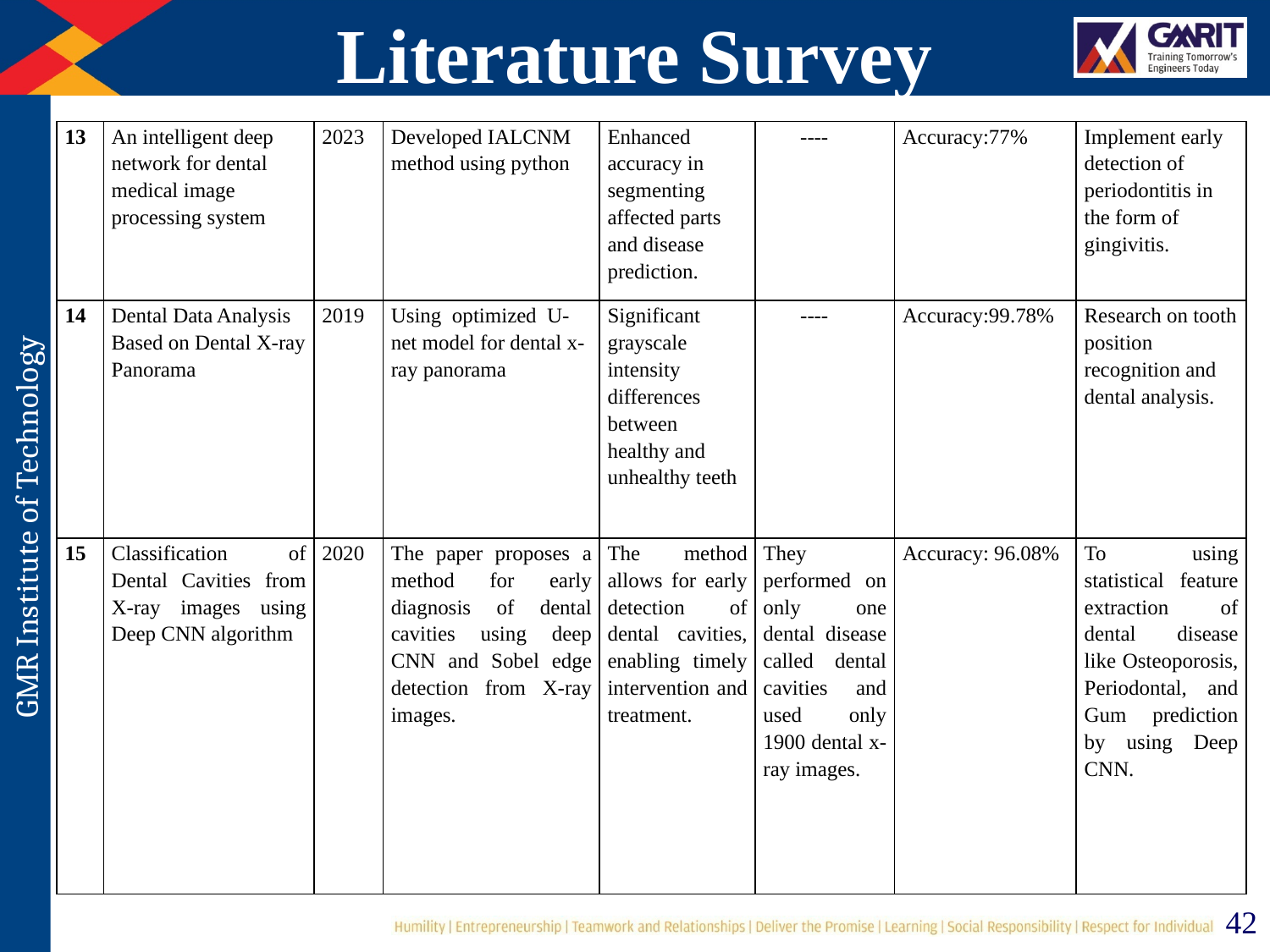

# Literature Survey
| 13 | An intelligent deep network for dental medical image processing system | 2023 | Developed IALCNM method using python | Enhanced accuracy in segmenting affected parts and disease prediction. | ---- | Accuracy:77% | Implement early detection of periodontitis in the form of gingivitis. |
| --- | --- | --- | --- | --- | --- | --- | --- |
| 14 | Dental Data Analysis Based on Dental X-ray Panorama | 2019 | Using optimized U-net model for dental x-ray panorama | Significant grayscale intensity differences between healthy and unhealthy teeth | ---- | Accuracy:99.78% | Research on tooth position recognition and dental analysis. |
| 15 | Classification of Dental Cavities from X-ray images using Deep CNN algorithm | 2020 | The paper proposes a method for early diagnosis of dental cavities using deep CNN and Sobel edge detection from X-ray images. | The method allows for early detection of dental cavities, enabling timely intervention and treatment. | They performed on only one dental disease called dental cavities and used only 1900 dental x-ray images. | Accuracy: 96.08% | To using statistical feature extraction of dental disease like Osteoporosis, Periodontal, and Gum prediction by using Deep CNN. |

42